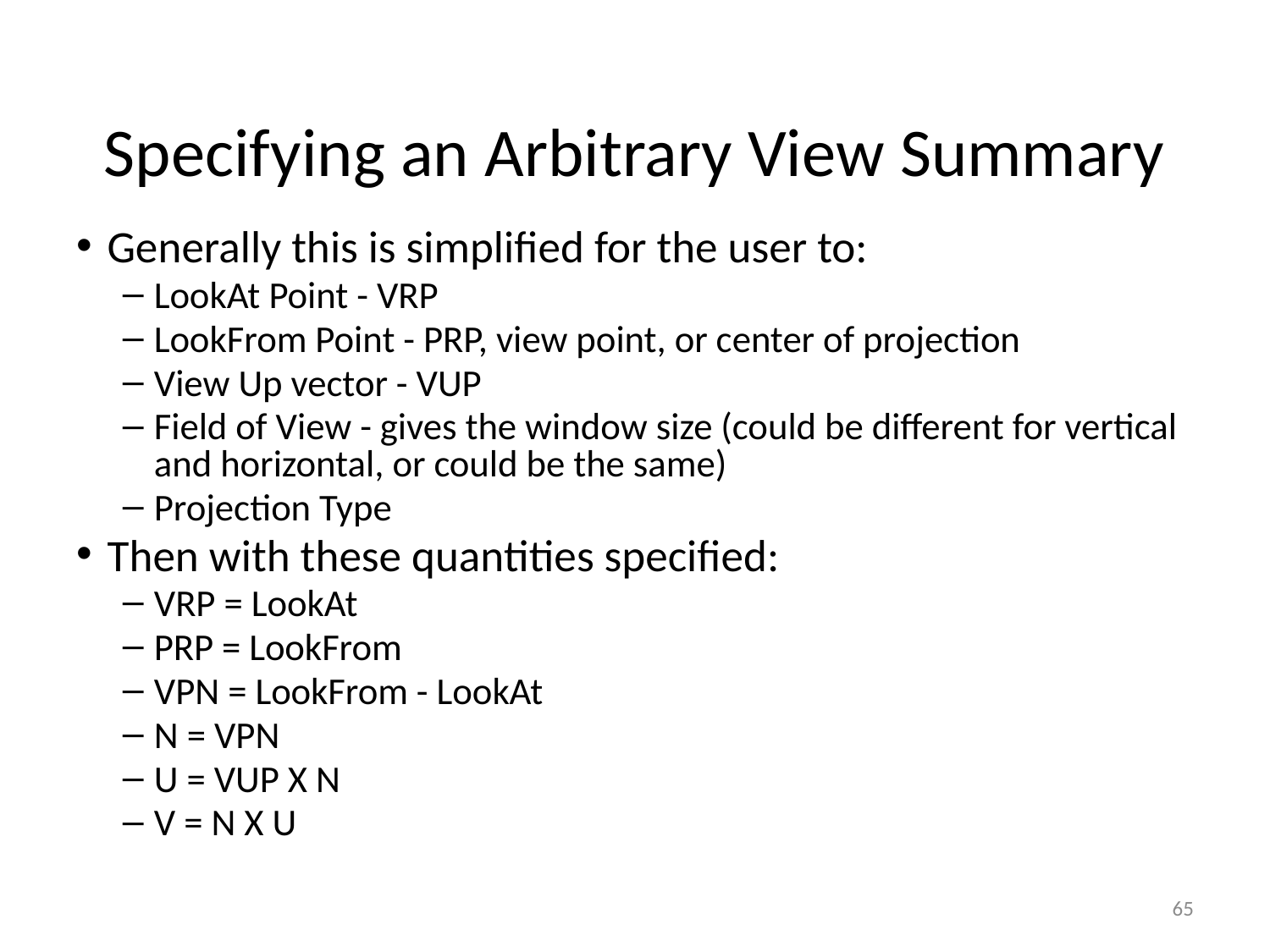

Specifying an Arbitrary View Summary
Generally this is simplified for the user to:
LookAt Point - VRP
LookFrom Point - PRP, view point, or center of projection
View Up vector - VUP
Field of View - gives the window size (could be different for vertical and horizontal, or could be the same)
Projection Type
Then with these quantities specified:
VRP = LookAt
PRP = LookFrom
VPN = LookFrom - LookAt
N = VPN
U = VUP X N
V = N X U
65